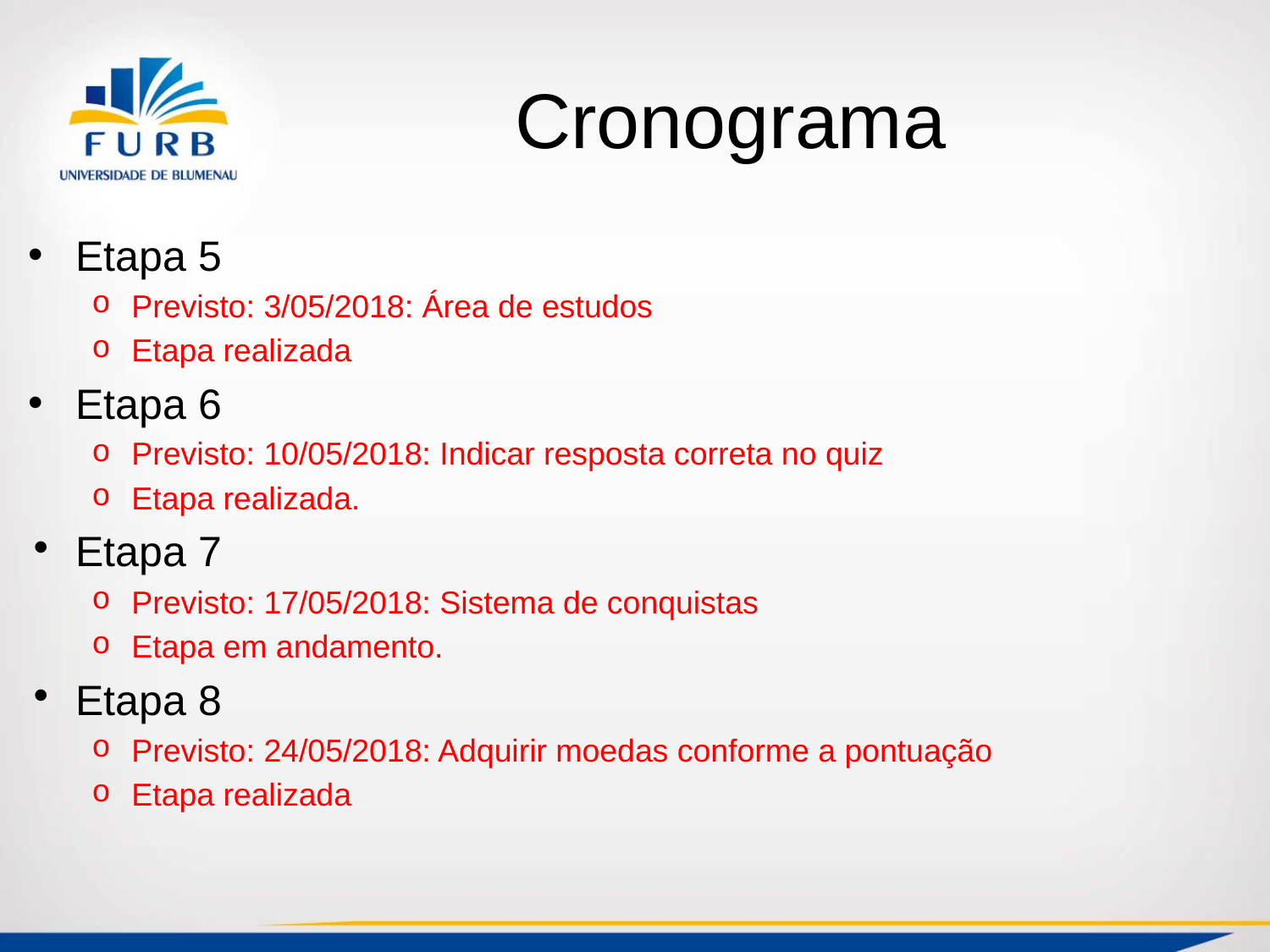

# Cronograma
Etapa 5
Previsto: 3/05/2018: Área de estudos
Etapa realizada
Etapa 6
Previsto: 10/05/2018: Indicar resposta correta no quiz
Etapa realizada.
Etapa 7
Previsto: 17/05/2018: Sistema de conquistas
Etapa em andamento.
Etapa 8
Previsto: 24/05/2018: Adquirir moedas conforme a pontuação
Etapa realizada